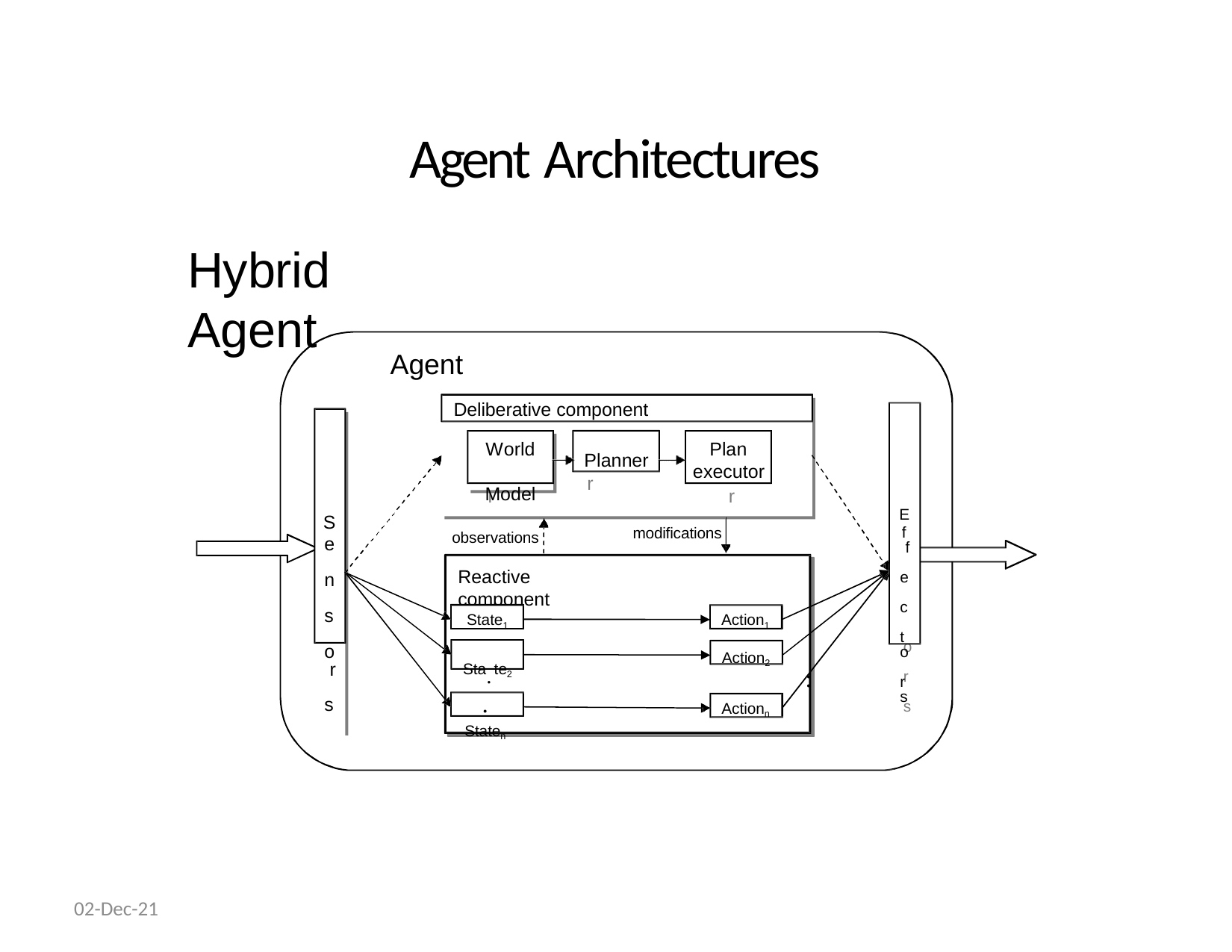

# Agent Architectures
Hybrid Agent

Agent

Deliberative component

E
f  f  e  c   t  o   r  s

S
e  n  s  o  r  s

World  Model
Plan  executor
World
Model
Plan
executor
Planner
Planner

E
f  f  e  c   t  o   r  s
S
e  n  s  o  r  s

modifications
observations

Reactive component

State1
Sta.te2
.
Staten

Action1
Action2
.
.
Actionn
02-Dec-21